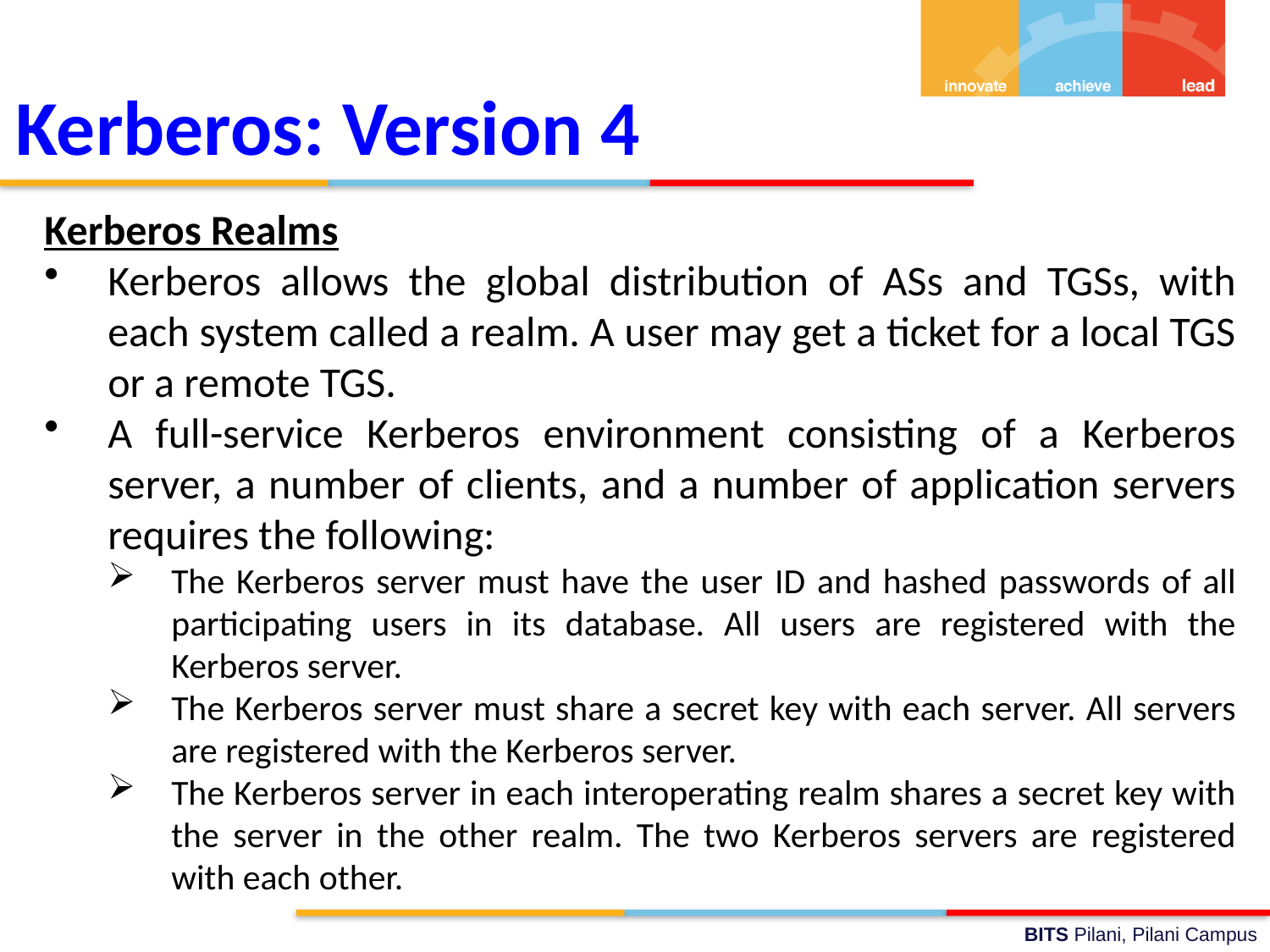

Kerberos: Version 4
Kerberos Realms
Kerberos allows the global distribution of ASs and TGSs, with each system called a realm. A user may get a ticket for a local TGS or a remote TGS.
A full-service Kerberos environment consisting of a Kerberos server, a number of clients, and a number of application servers requires the following:
The Kerberos server must have the user ID and hashed passwords of all participating users in its database. All users are registered with the Kerberos server.
The Kerberos server must share a secret key with each server. All servers are registered with the Kerberos server.
The Kerberos server in each interoperating realm shares a secret key with the server in the other realm. The two Kerberos servers are registered with each other.